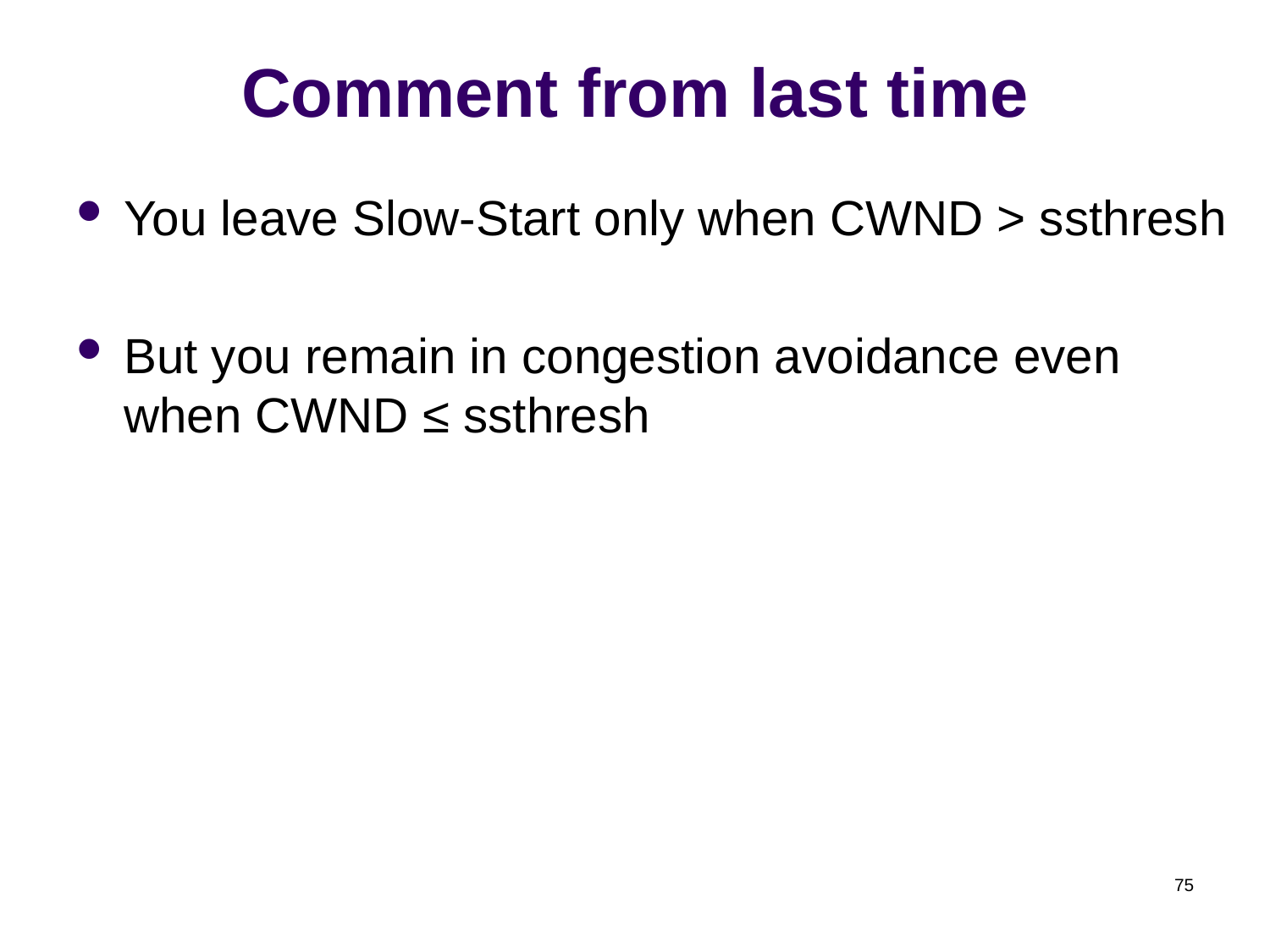

# Comment from last time
You leave Slow-Start only when CWND > ssthresh

But you remain in congestion avoidance even when CWND ≤ ssthresh
75